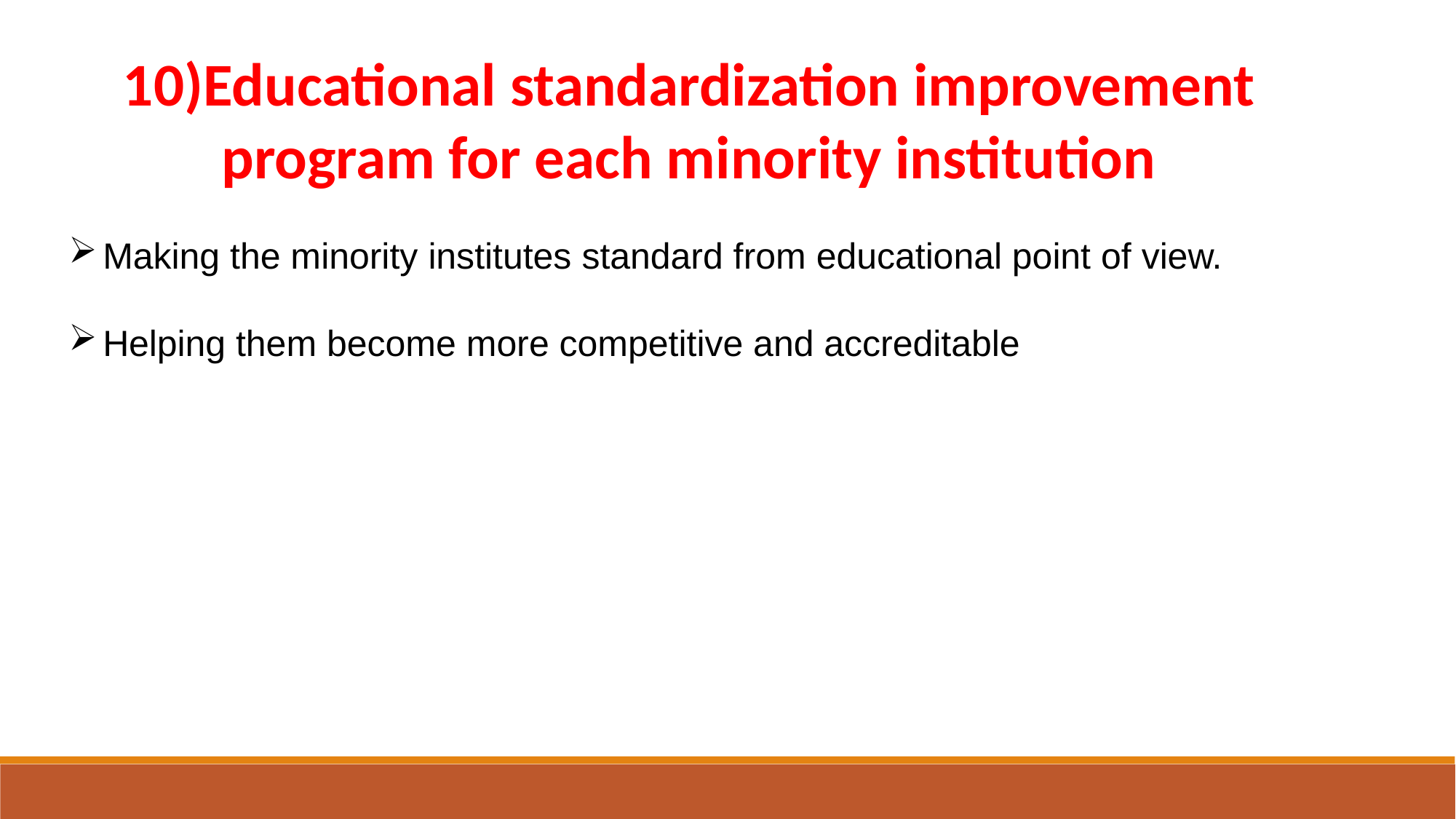

10)Educational standardization improvement program for each minority institution
Making the minority institutes standard from educational point of view.
Helping them become more competitive and accreditable